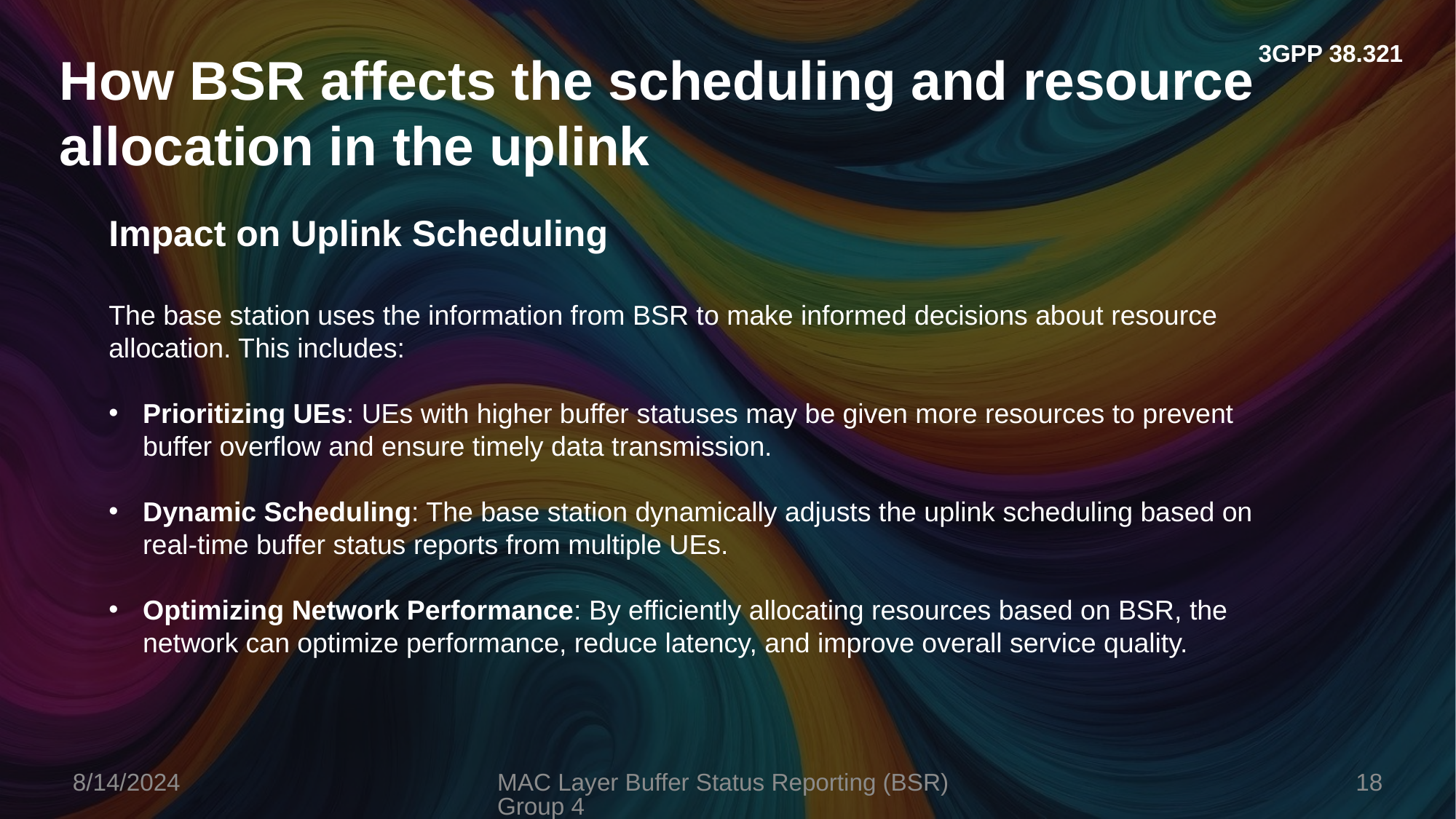

# How BSR affects the scheduling and resource allocation in the uplink
3GPP 38.321​
Impact on Uplink Scheduling

The base station uses the information from BSR to make informed decisions about resource allocation. This includes:

Prioritizing UEs: UEs with higher buffer statuses may be given more resources to prevent buffer overflow and ensure timely data transmission.

Dynamic Scheduling: The base station dynamically adjusts the uplink scheduling based on real-time buffer status reports from multiple UEs.

Optimizing Network Performance: By efficiently allocating resources based on BSR, the network can optimize performance, reduce latency, and improve overall service quality.

8/14/2024
MAC Layer Buffer Status Reporting (BSR) Group 4
18